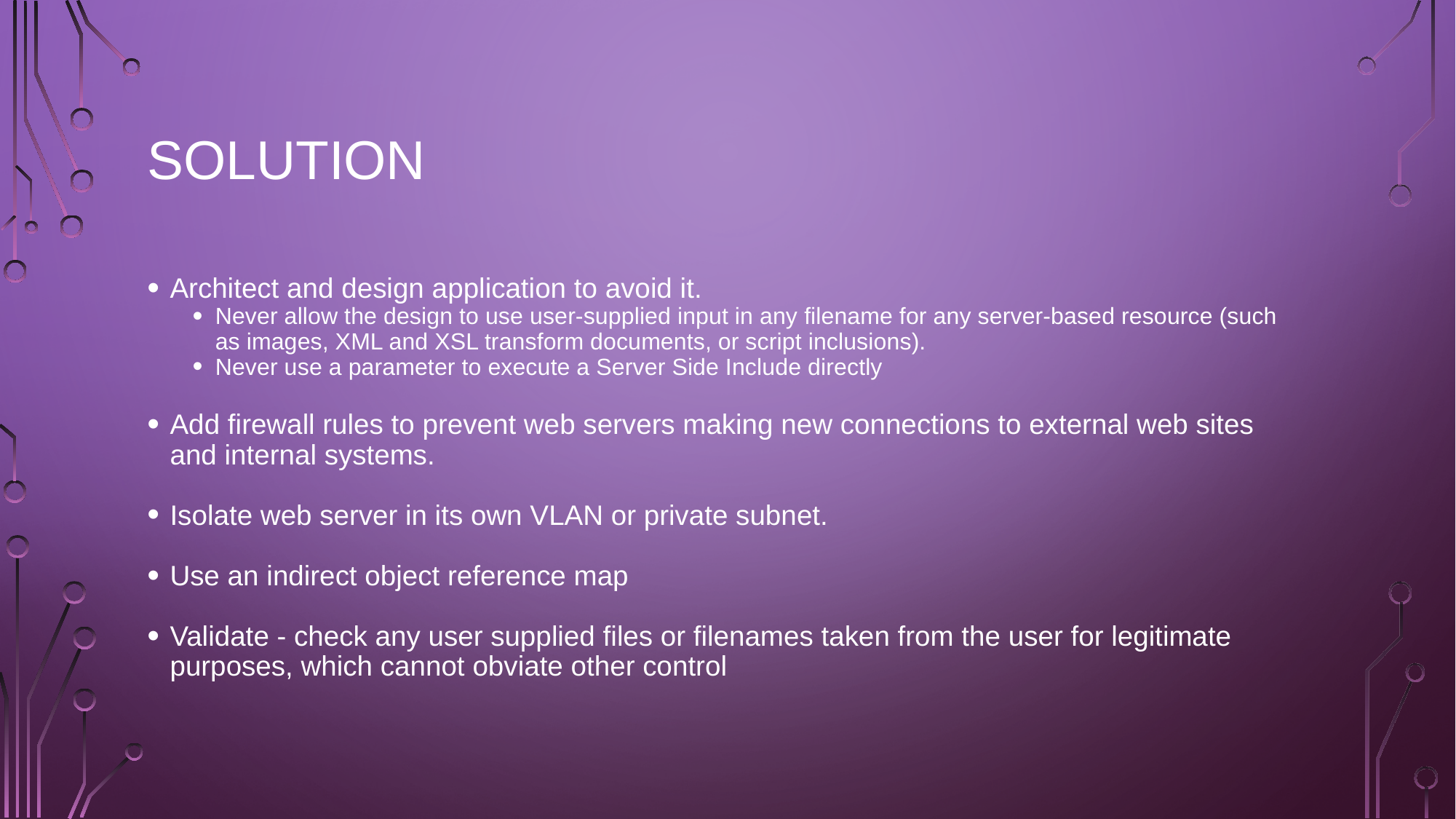

# Solution
Architect and design application to avoid it.
Never allow the design to use user-supplied input in any filename for any server-based resource (such as images, XML and XSL transform documents, or script inclusions).
Never use a parameter to execute a Server Side Include directly

Add firewall rules to prevent web servers making new connections to external web sites and internal systems.

Isolate web server in its own VLAN or private subnet.

Use an indirect object reference map

Validate - check any user supplied files or filenames taken from the user for legitimate purposes, which cannot obviate other control